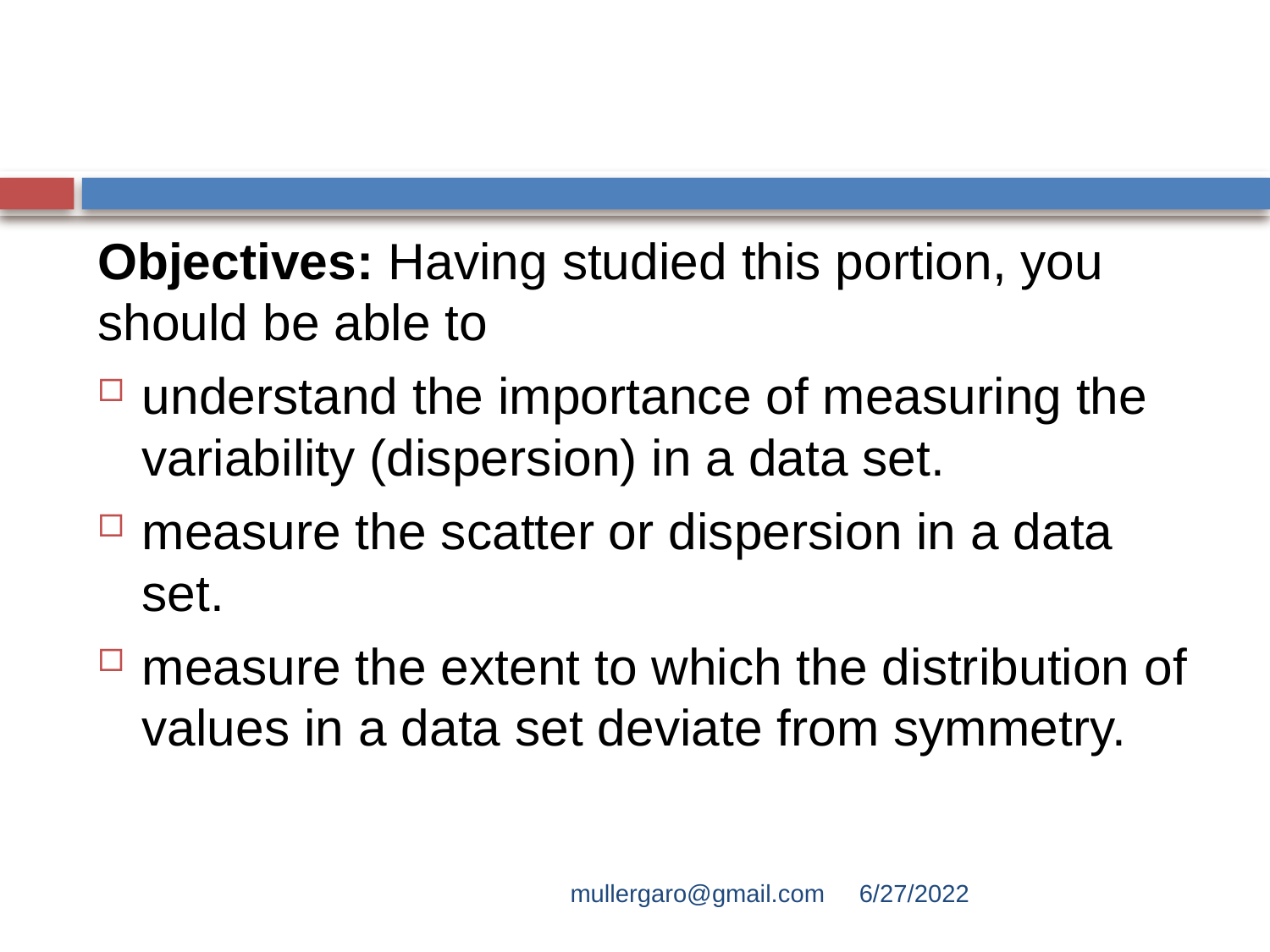

#
Objectives: Having studied this portion, you should be able to
understand the importance of measuring the variability (dispersion) in a data set.
measure the scatter or dispersion in a data set.
measure the extent to which the distribution of values in a data set deviate from symmetry.

mullergaro@gmail.com
6/27/2022